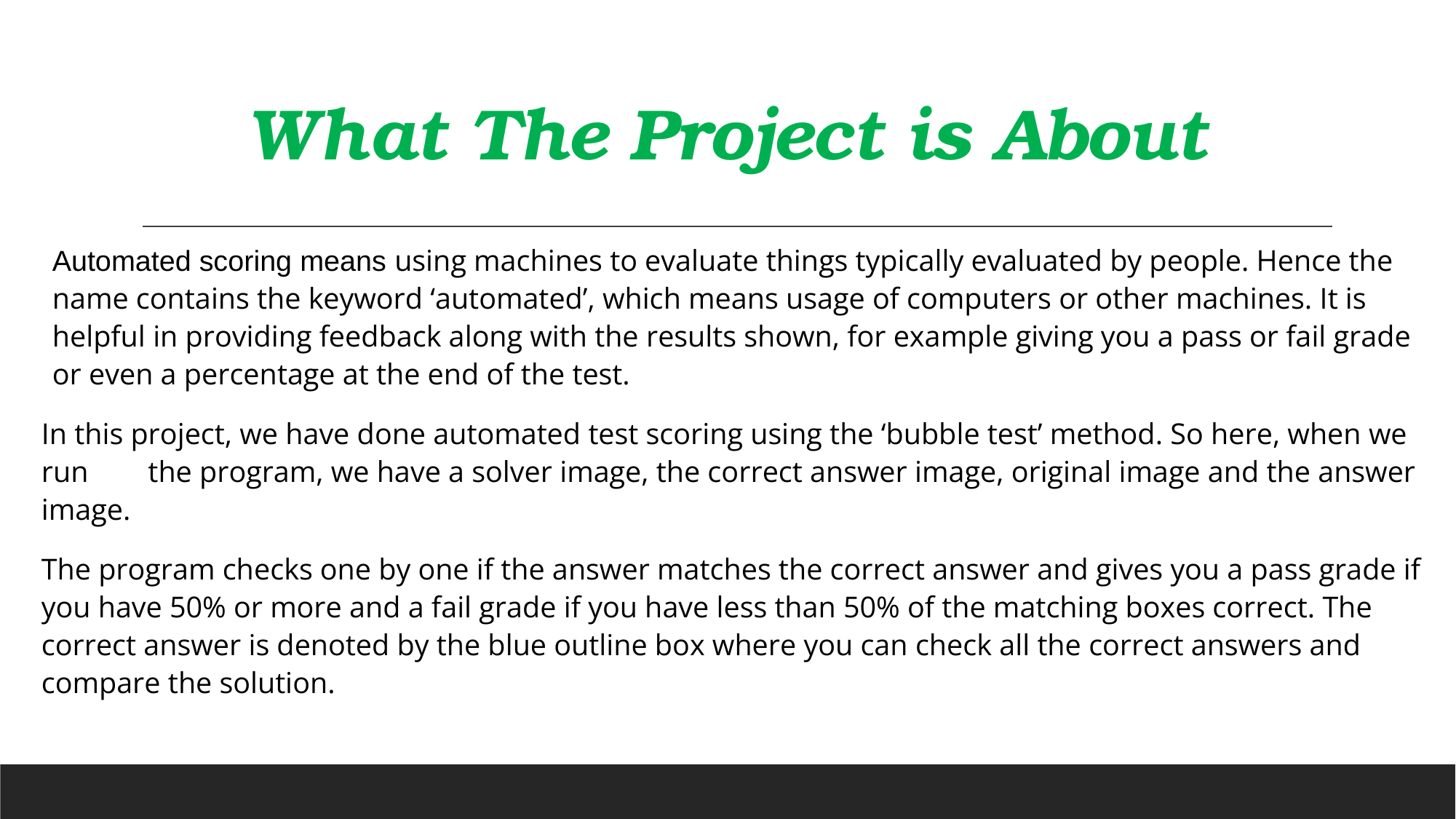

# What The Project is About
Automated scoring means using machines to evaluate things typically evaluated by people. Hence the name contains the keyword ‘automated’, which means usage of computers or other machines. It is helpful in providing feedback along with the results shown, for example giving you a pass or fail grade or even a percentage at the end of the test.
In this project, we have done automated test scoring using the ‘bubble test’ method. So here, when we run        the program, we have a solver image, the correct answer image, original image and the answer image.
The program checks one by one if the answer matches the correct answer and gives you a pass grade if you have 50% or more and a fail grade if you have less than 50% of the matching boxes correct. The correct answer is denoted by the blue outline box where you can check all the correct answers and compare the solution.